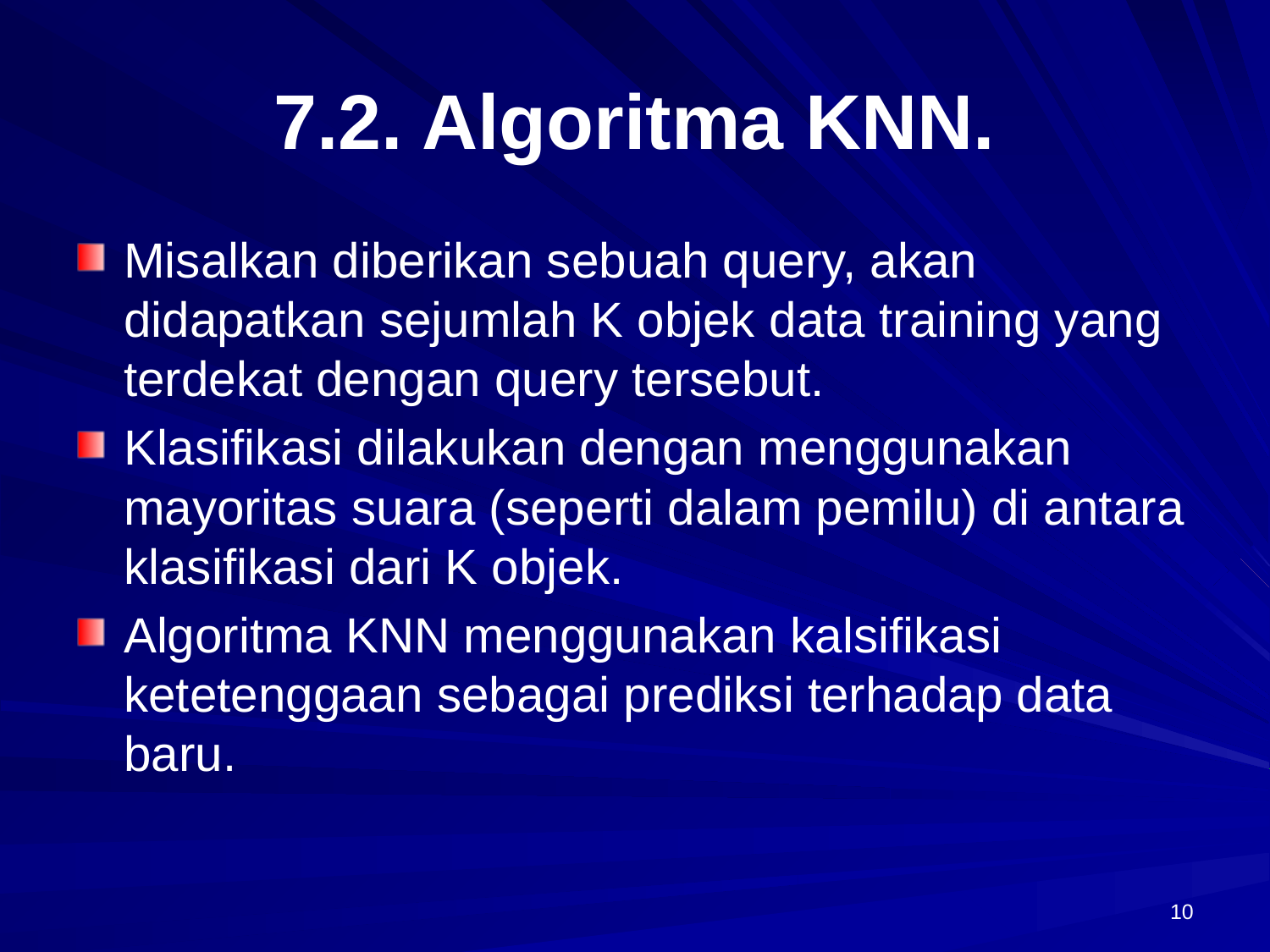

# 7.2. Algoritma KNN.
Misalkan diberikan sebuah query, akan didapatkan sejumlah K objek data training yang terdekat dengan query tersebut.
Klasifikasi dilakukan dengan menggunakan mayoritas suara (seperti dalam pemilu) di antara klasifikasi dari K objek.
Algoritma KNN menggunakan kalsifikasi ketetenggaan sebagai prediksi terhadap data baru.
10